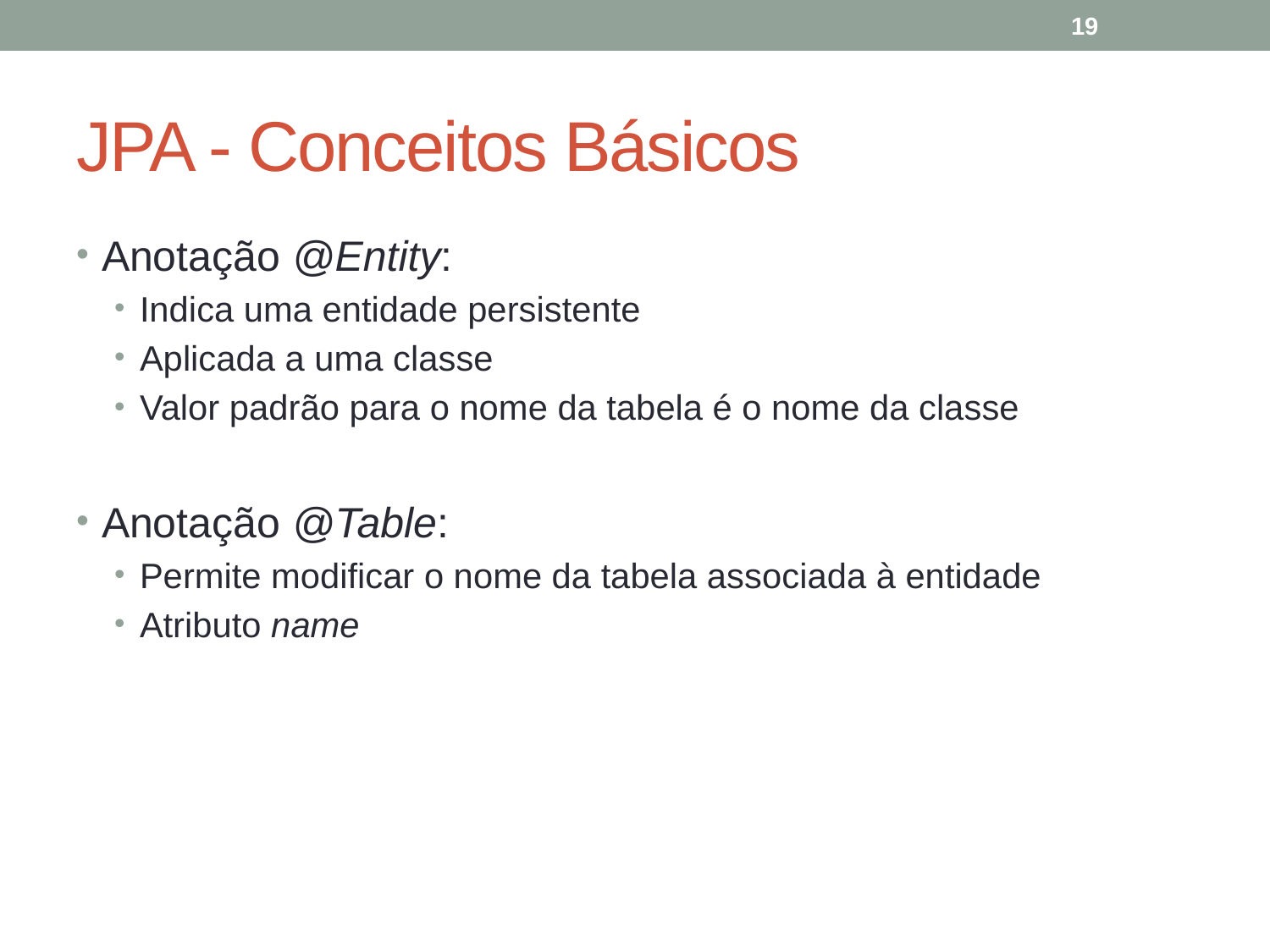

19
# JPA - Conceitos Básicos
Anotação @Entity:
Indica uma entidade persistente
Aplicada a uma classe
Valor padrão para o nome da tabela é o nome da classe

Anotação @Table:
Permite modificar o nome da tabela associada à entidade
Atributo name